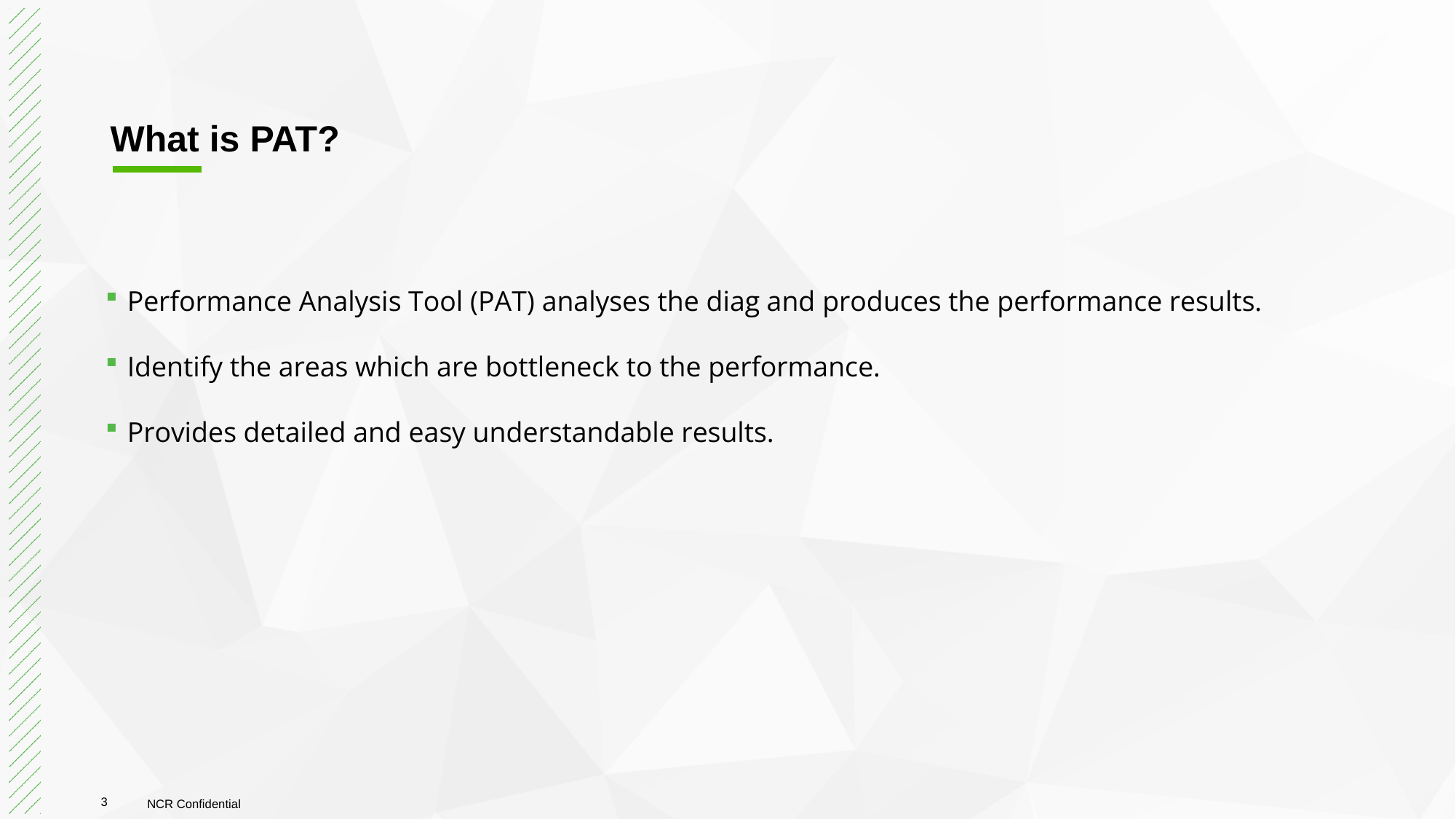

# What is PAT?

Performance Analysis Tool (PAT) analyses the diag and produces the performance results.​

Identify the areas which are bottleneck to the performance.​

Provides detailed and easy understandable results.​

3
NCR Confidential